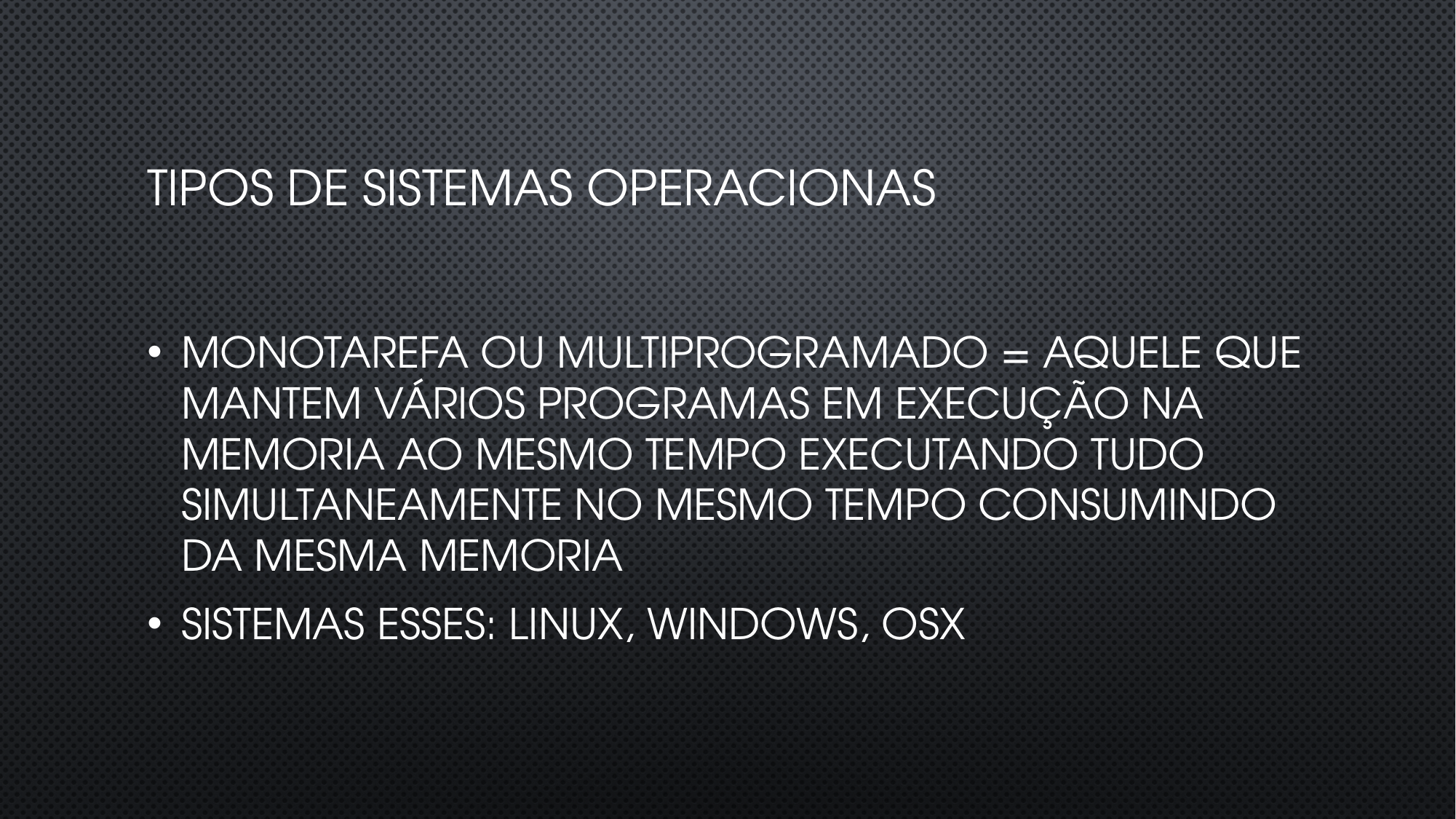

# Tipos de sistemas operacionas
Monotarefa ou multiprogramado = aquele que mantem vários programas em execução na memoria ao mesmo tempo executando tudo simultaneamente no mesmo tempo consumindo da mesma memoria
Sistemas esses: Linux, Windows, osx